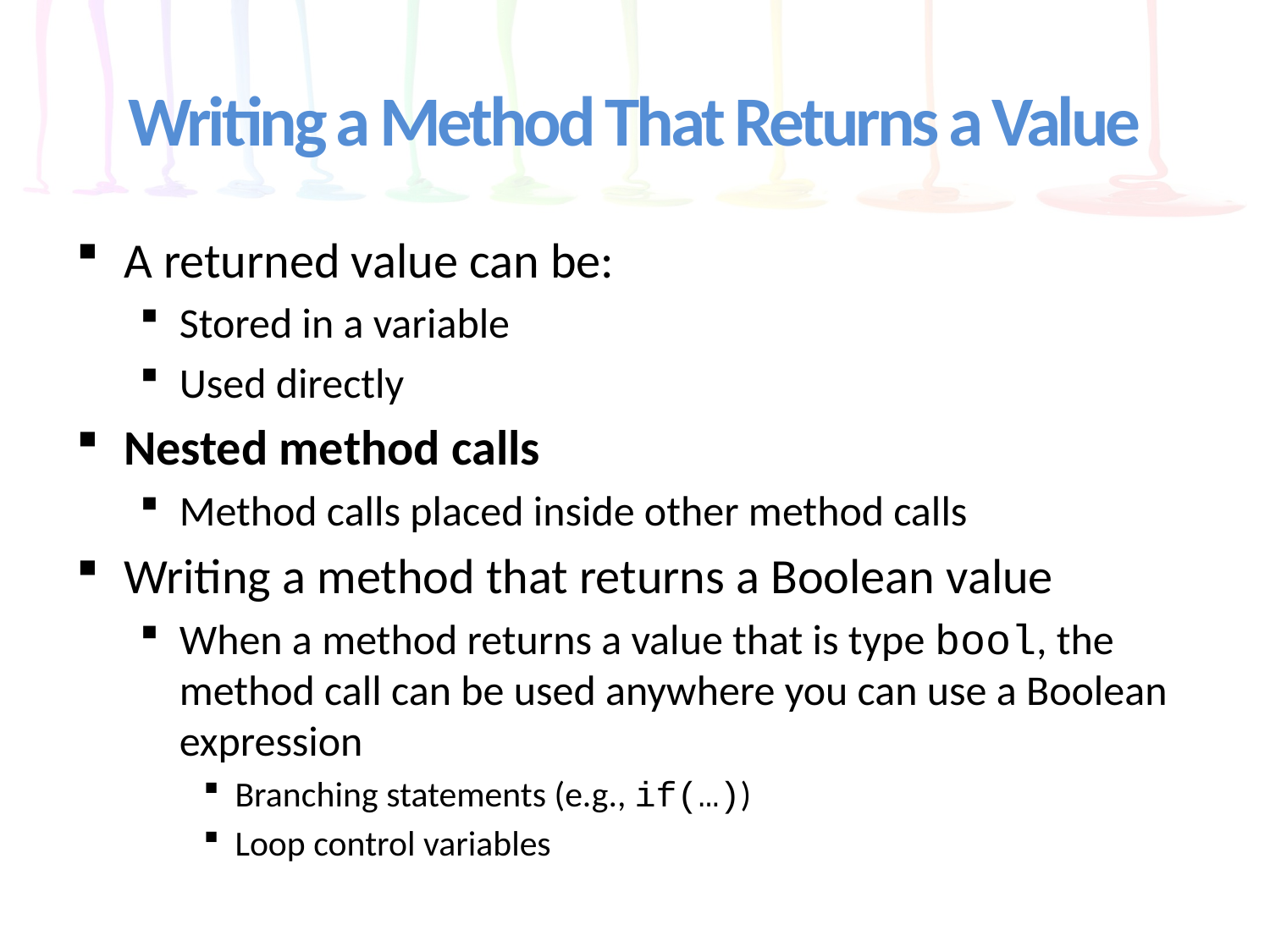

# Writing a Method That Returns a Value
A returned value can be:
Stored in a variable
Used directly
Nested method calls
Method calls placed inside other method calls
Writing a method that returns a Boolean value
When a method returns a value that is type bool, the method call can be used anywhere you can use a Boolean expression
Branching statements (e.g., if(…))
Loop control variables